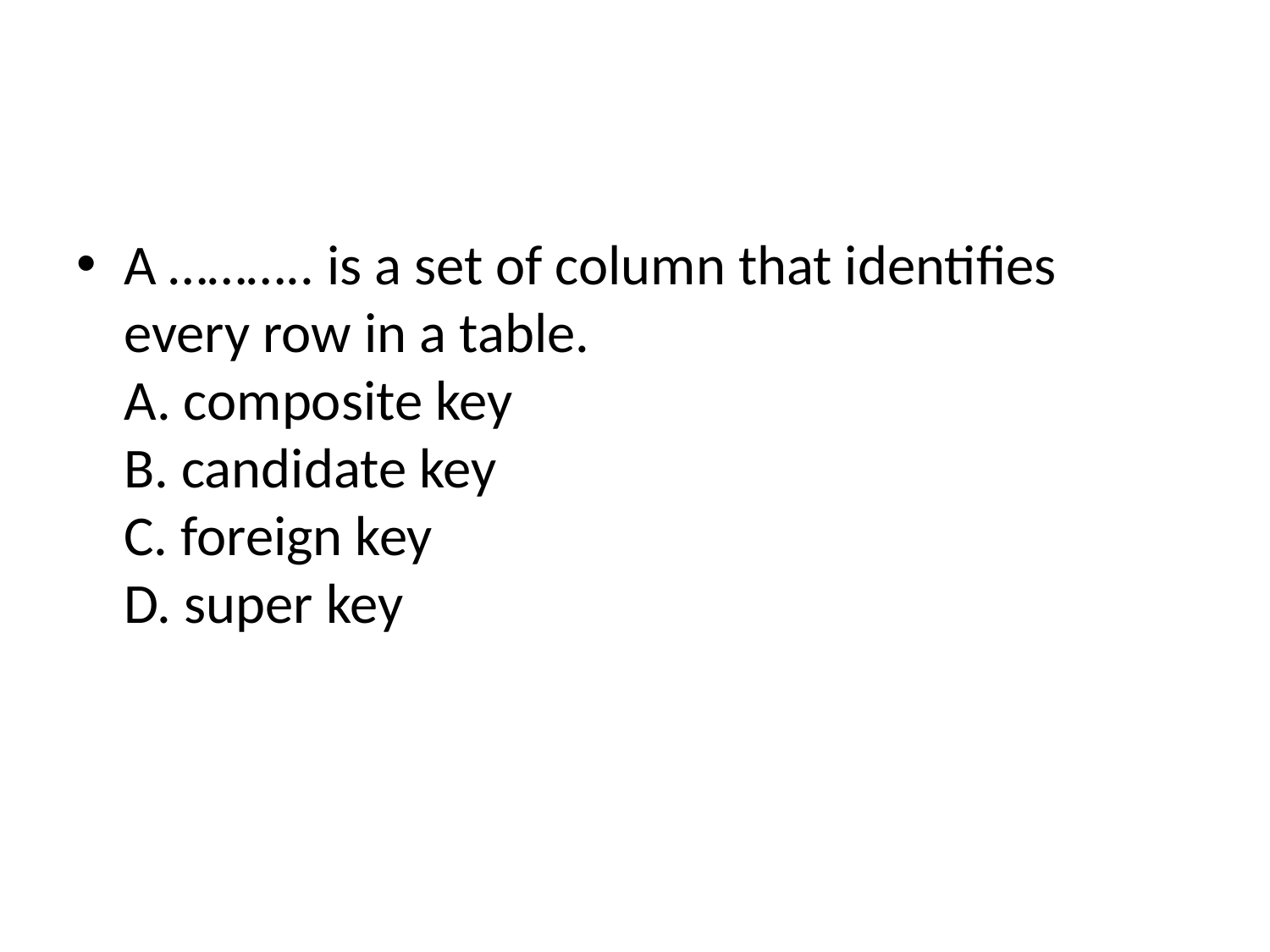

#
A ……….. is a set of column that identifies every row in a table.
A. composite key
B. candidate key
C. foreign key
D. super key